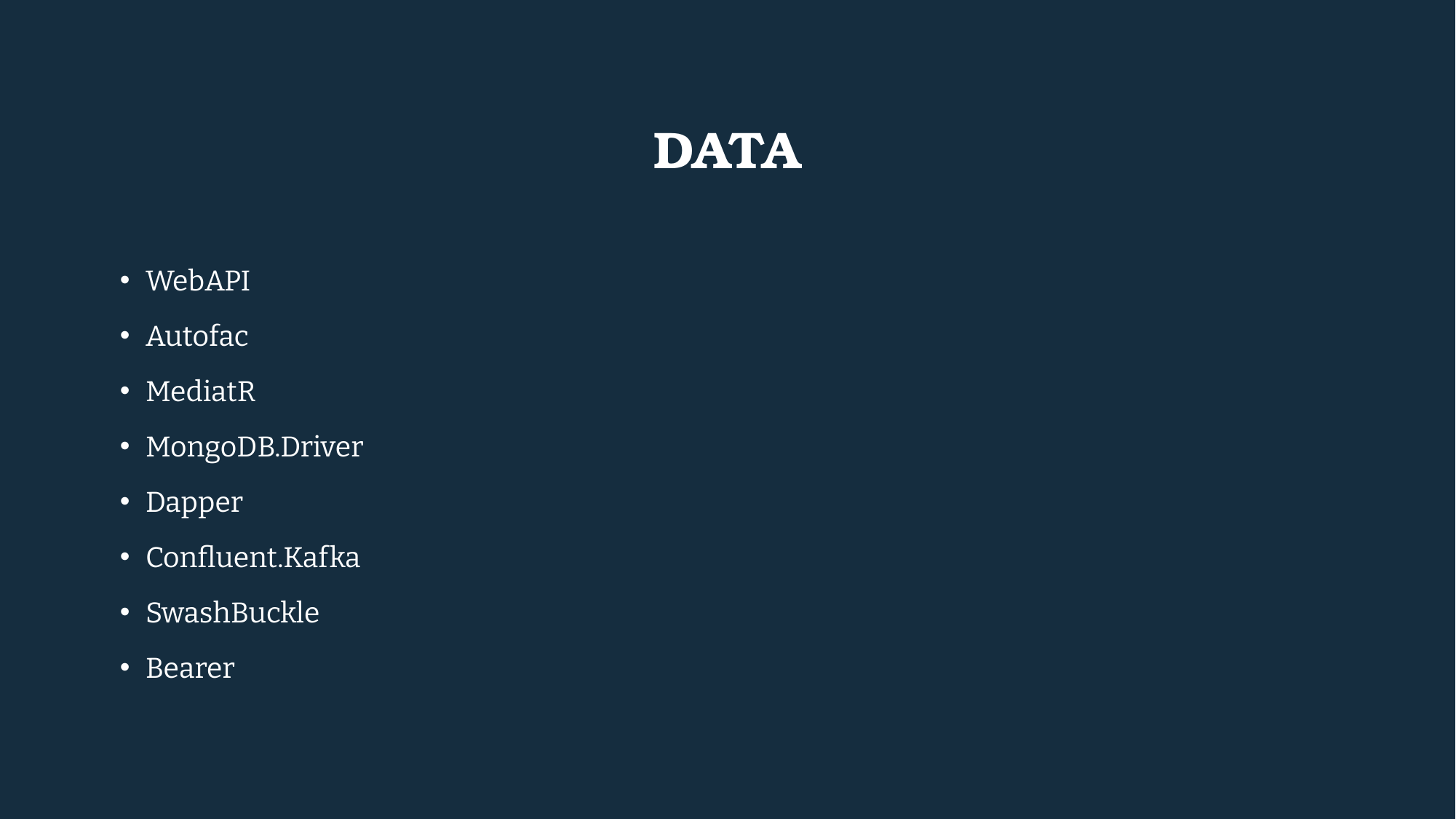

# Data
WebAPI
Autofac
MediatR
MongoDB.Driver
Dapper
Confluent.Kafka
SwashBuckle
Bearer